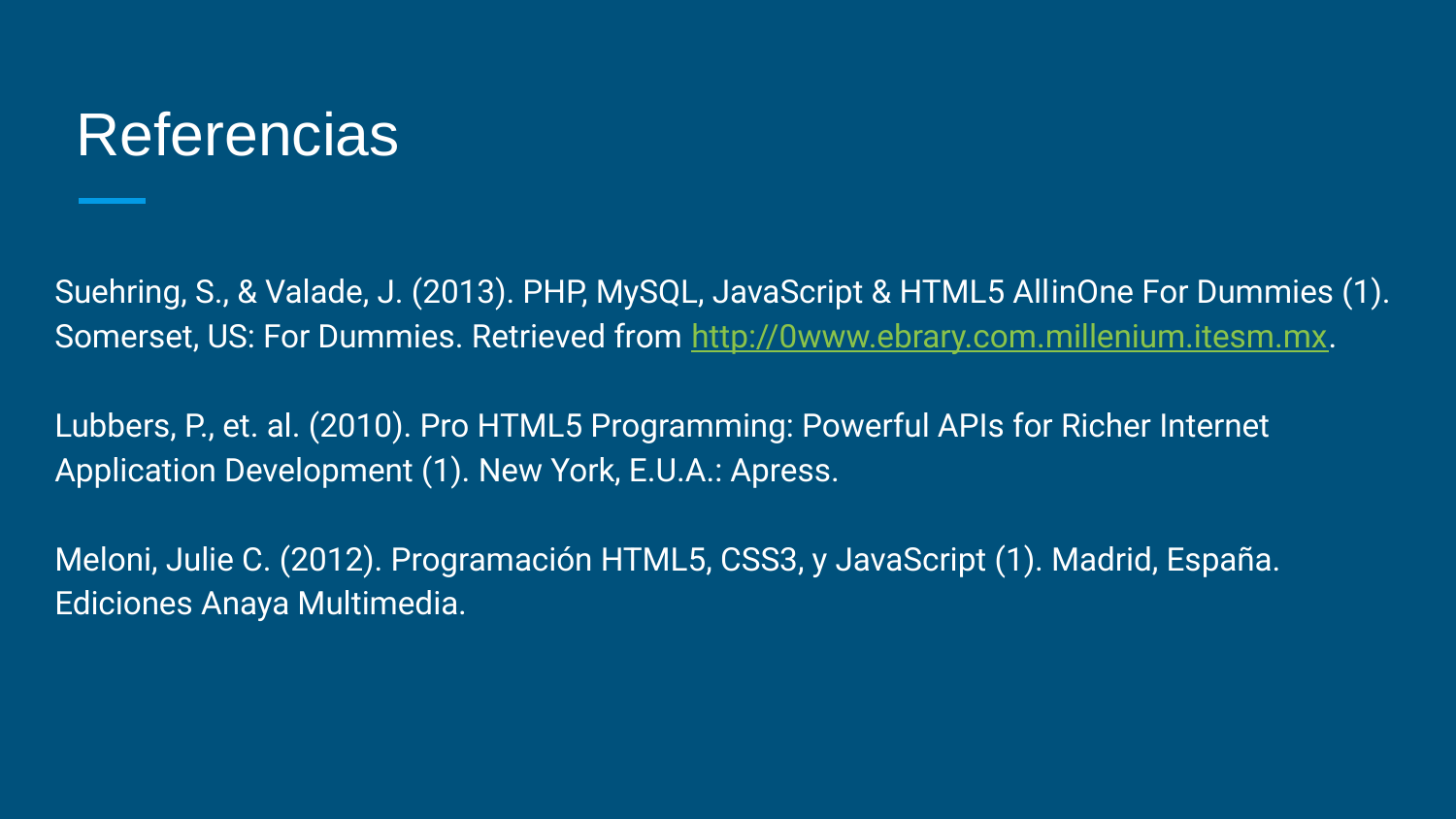

# Referencias
Suehring, S., & Valade, J. (2013). PHP, MySQL, JavaScript & HTML5 All­in­One For Dummies (1). Somerset, US: For Dummies. Retrieved from http://0­www.ebrary.com.millenium.itesm.mx.

Lubbers, P., et. al. (2010). Pro HTML5 Programming: Powerful APIs for Richer Internet Application Development (1). New York, E.U.A.: Apress.

Meloni, Julie C. (2012). Programación HTML5, CSS3, y JavaScript (1). Madrid, España. Ediciones Anaya Multimedia.